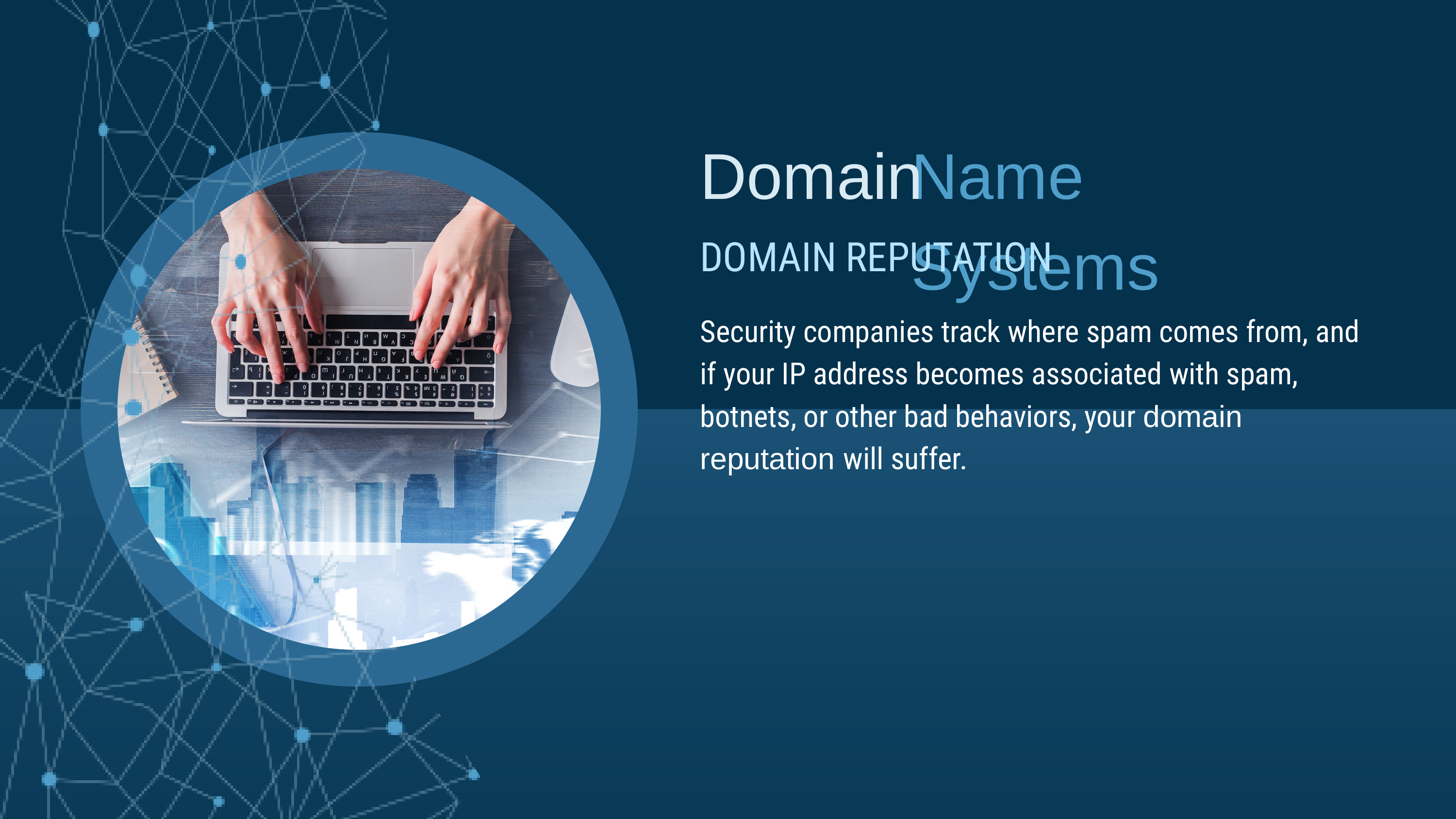

Domain
Name Systems

DOMAIN REPUTATION
Security companies track where spam comes from, and if your IP address becomes associated with spam, botnets, or other bad behaviors, your domain reputation will suffer.